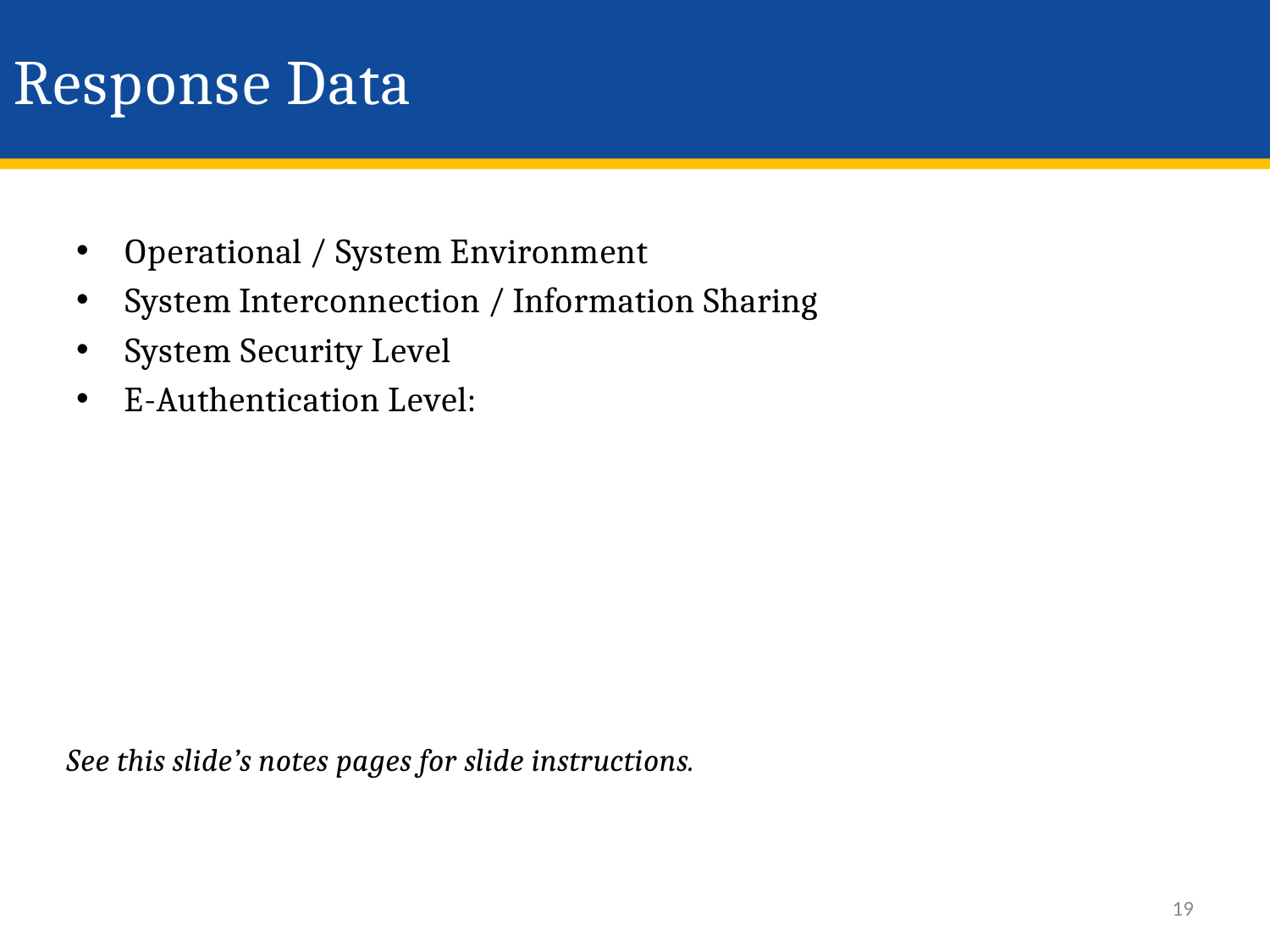

# Response Data
Operational / System Environment
System Interconnection / Information Sharing
System Security Level
E-Authentication Level:
See this slide’s notes pages for slide instructions.
19